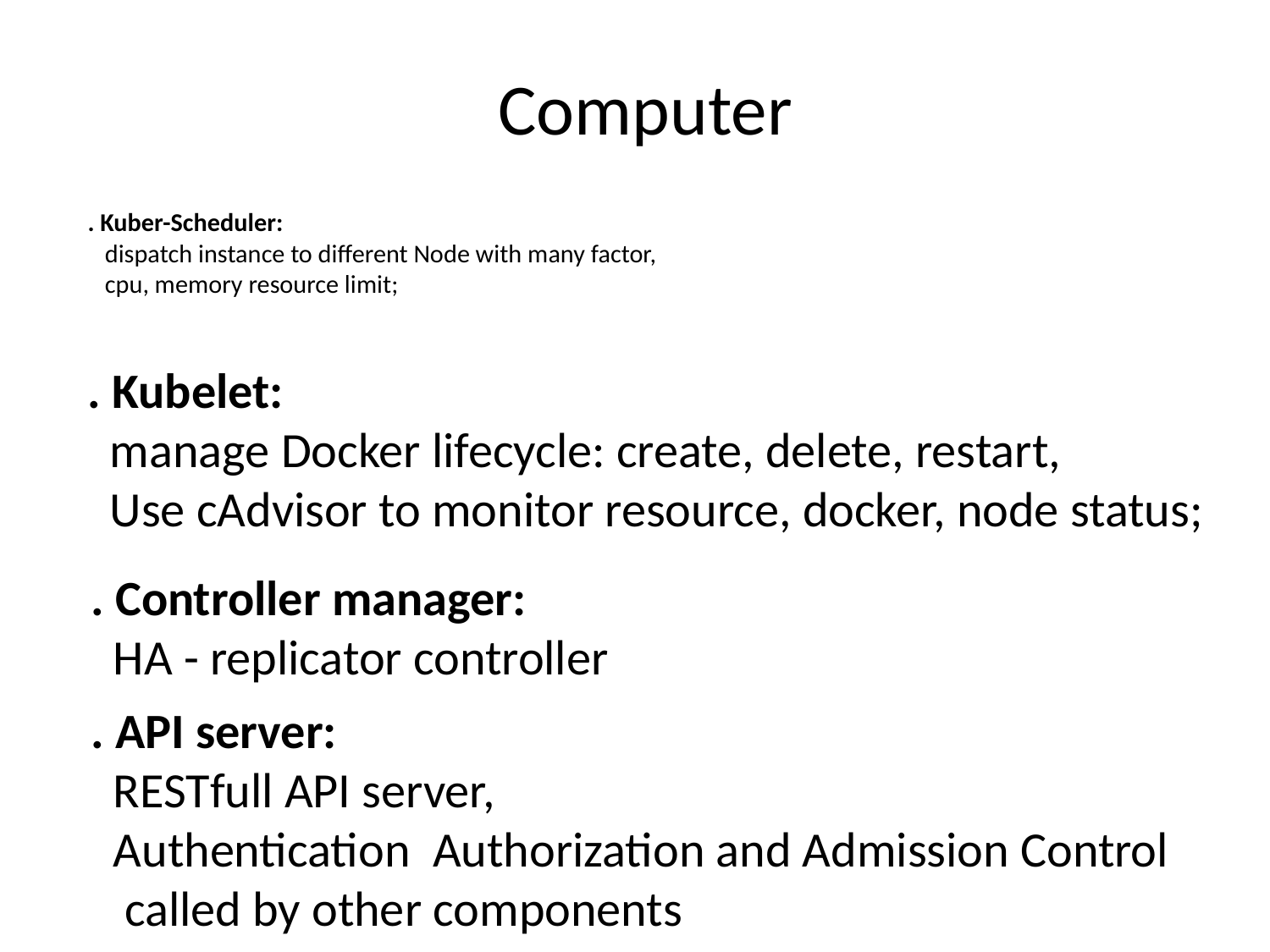

# Computer
. Kuber-Scheduler:
   dispatch instance to different Node with many factor,
   cpu, memory resource limit;

. Kubelet:
  manage Docker lifecycle: create, delete, restart,
  Use cAdvisor to monitor resource, docker, node status;
. Controller manager:
  HA - replicator controller
. API server:
  RESTfull API server,
  Authentication  Authorization and Admission Control
   called by other components